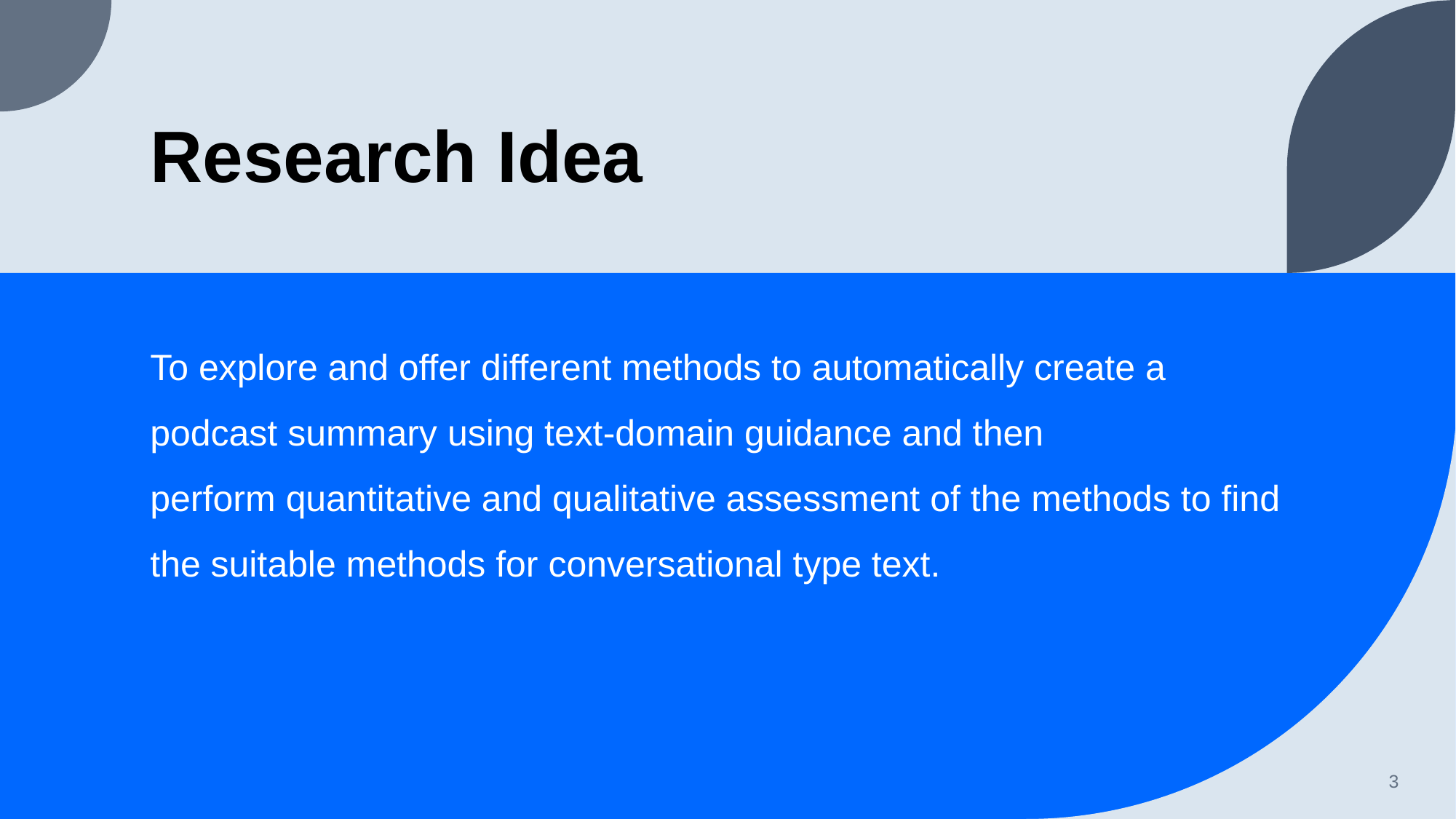

# Research Idea
To explore and offer different methods to automatically create a podcast summary using text-domain guidance and then perform quantitative and qualitative assessment of the methods to find the suitable methods for conversational type text.
3